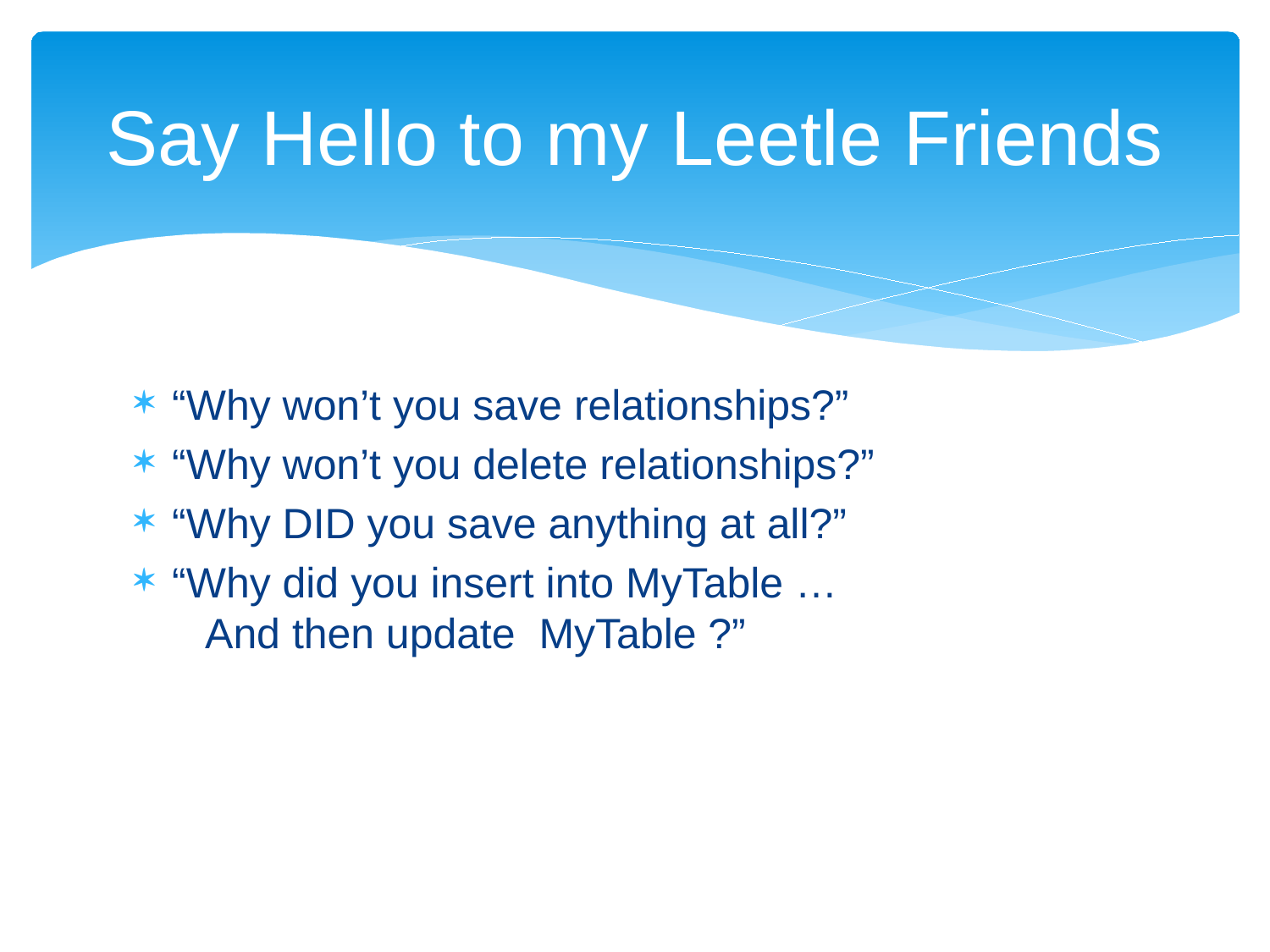

# Say Hello to my Leetle Friends
“Why won’t you save relationships?”
“Why won’t you delete relationships?”
“Why DID you save anything at all?”
“Why did you insert into MyTable …
   And then update  MyTable ?”